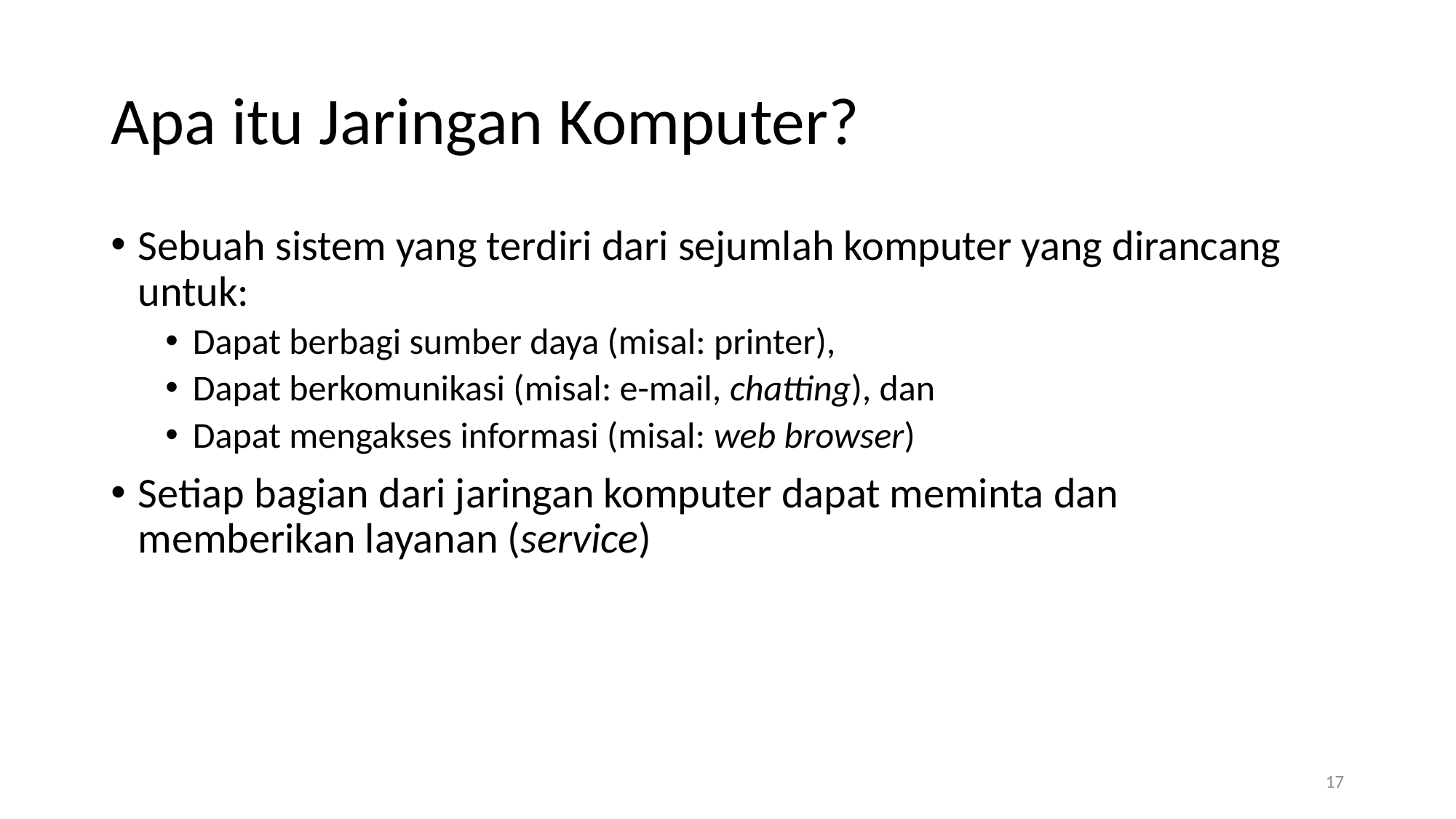

# Apa itu Jaringan Komputer?
Sebuah sistem yang terdiri dari sejumlah komputer yang dirancang untuk:
Dapat berbagi sumber daya (misal: printer),
Dapat berkomunikasi (misal: e-mail, chatting), dan
Dapat mengakses informasi (misal: web browser)
Setiap bagian dari jaringan komputer dapat meminta dan memberikan layanan (service)
17